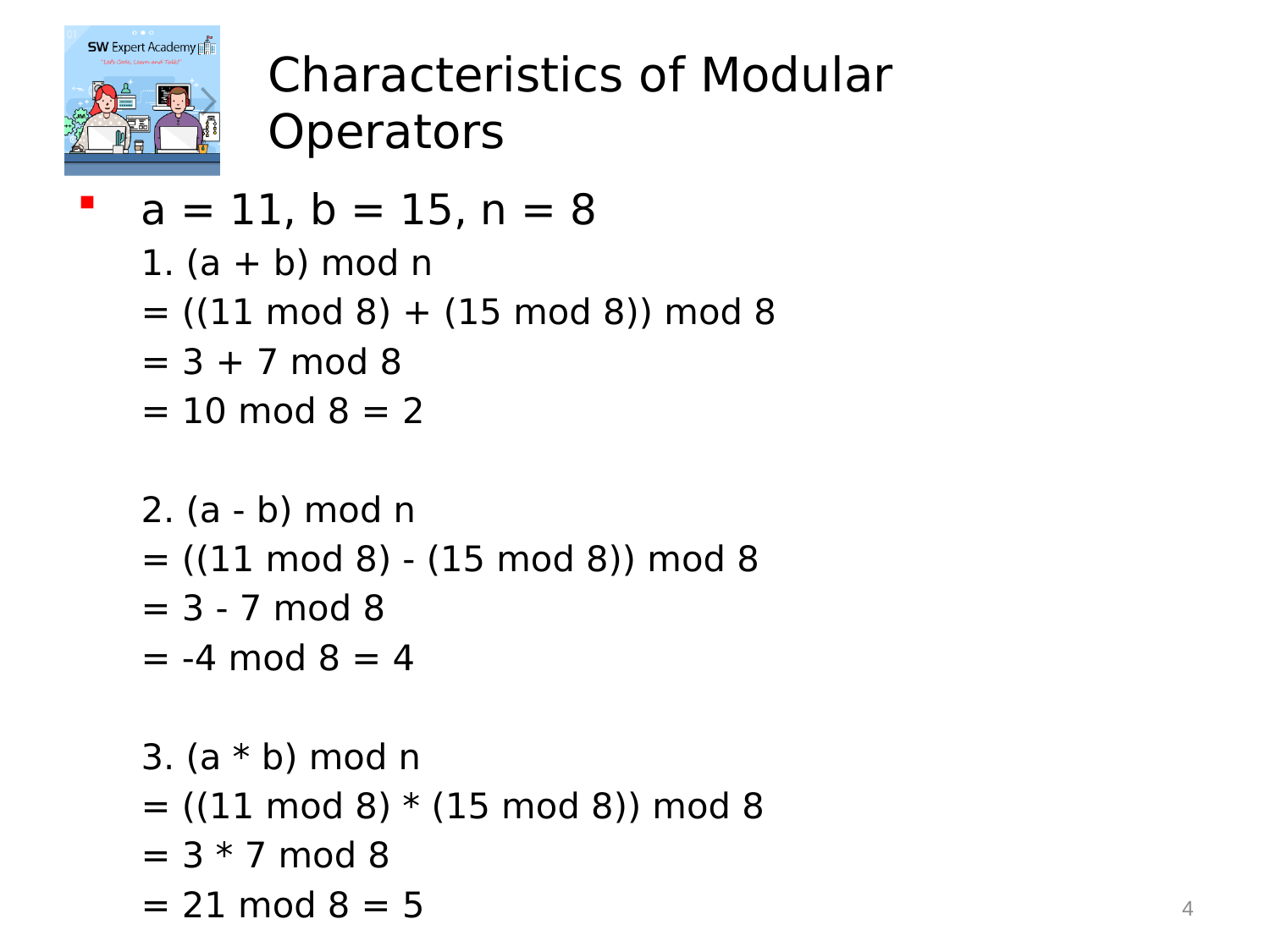

# Characteristics of Modular Operators
a = 11, b = 15, n = 8
1. (a + b) mod n
= ((11 mod 8) + (15 mod 8)) mod 8
= 3 + 7 mod 8
= 10 mod 8 = 2

2. (a - b) mod n
= ((11 mod 8) - (15 mod 8)) mod 8
= 3 - 7 mod 8
= -4 mod 8 = 4

3. (a * b) mod n
= ((11 mod 8) * (15 mod 8)) mod 8
= 3 * 7 mod 8
= 21 mod 8 = 5

4